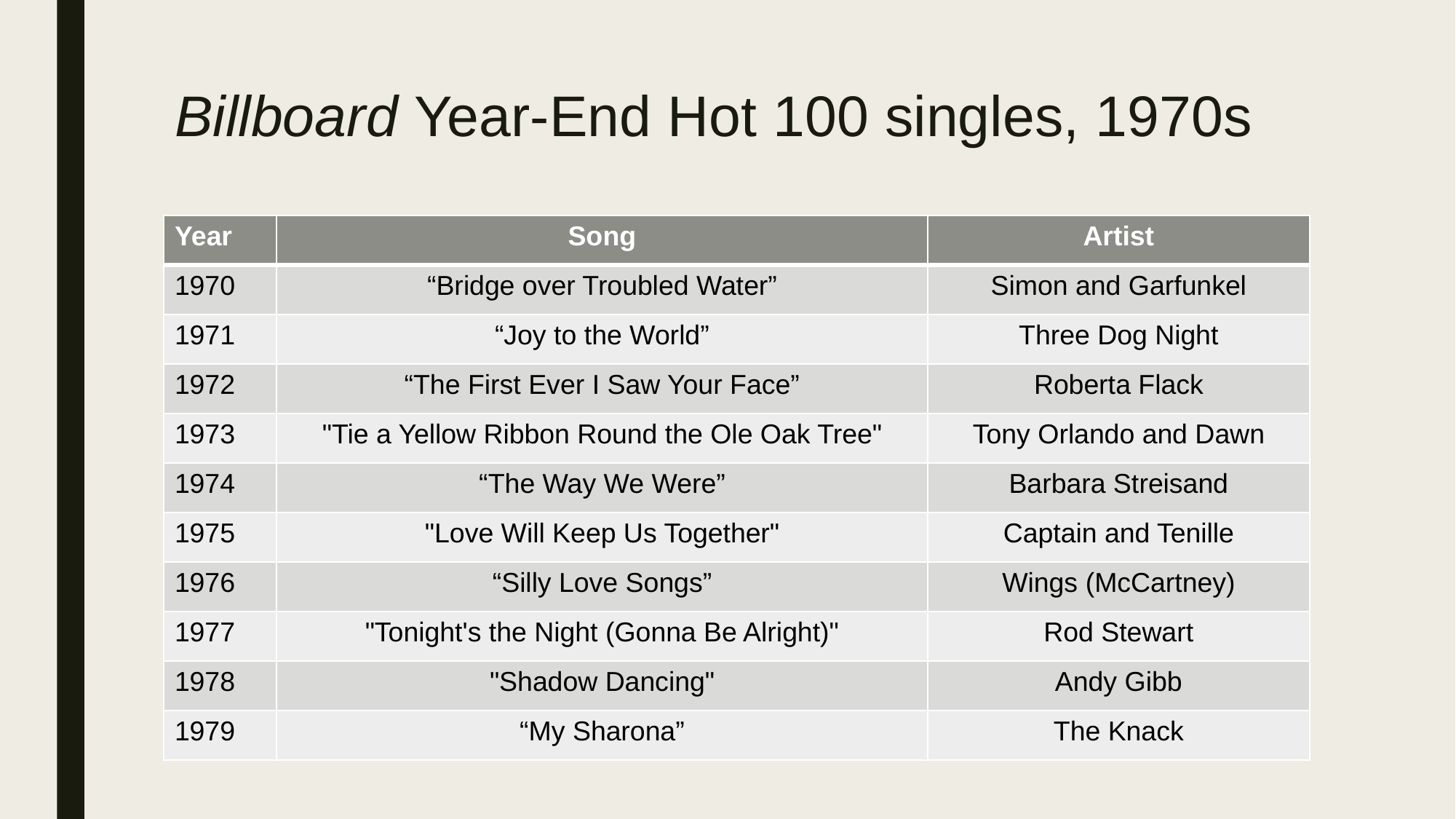

# Billboard Year-End Hot 100 singles, 1970s
| Year | Song | Artist |
| --- | --- | --- |
| 1970 | “Bridge over Troubled Water” | Simon and Garfunkel |
| 1971 | “Joy to the World” | Three Dog Night |
| 1972 | “The First Ever I Saw Your Face” | Roberta Flack |
| 1973 | "Tie a Yellow Ribbon Round the Ole Oak Tree" | Tony Orlando and Dawn |
| 1974 | “The Way We Were” | Barbara Streisand |
| 1975 | "Love Will Keep Us Together" | Captain and Tenille |
| 1976 | “Silly Love Songs” | Wings (McCartney) |
| 1977 | "Tonight's the Night (Gonna Be Alright)" | Rod Stewart |
| 1978 | "Shadow Dancing" | Andy Gibb |
| 1979 | “My Sharona” | The Knack |